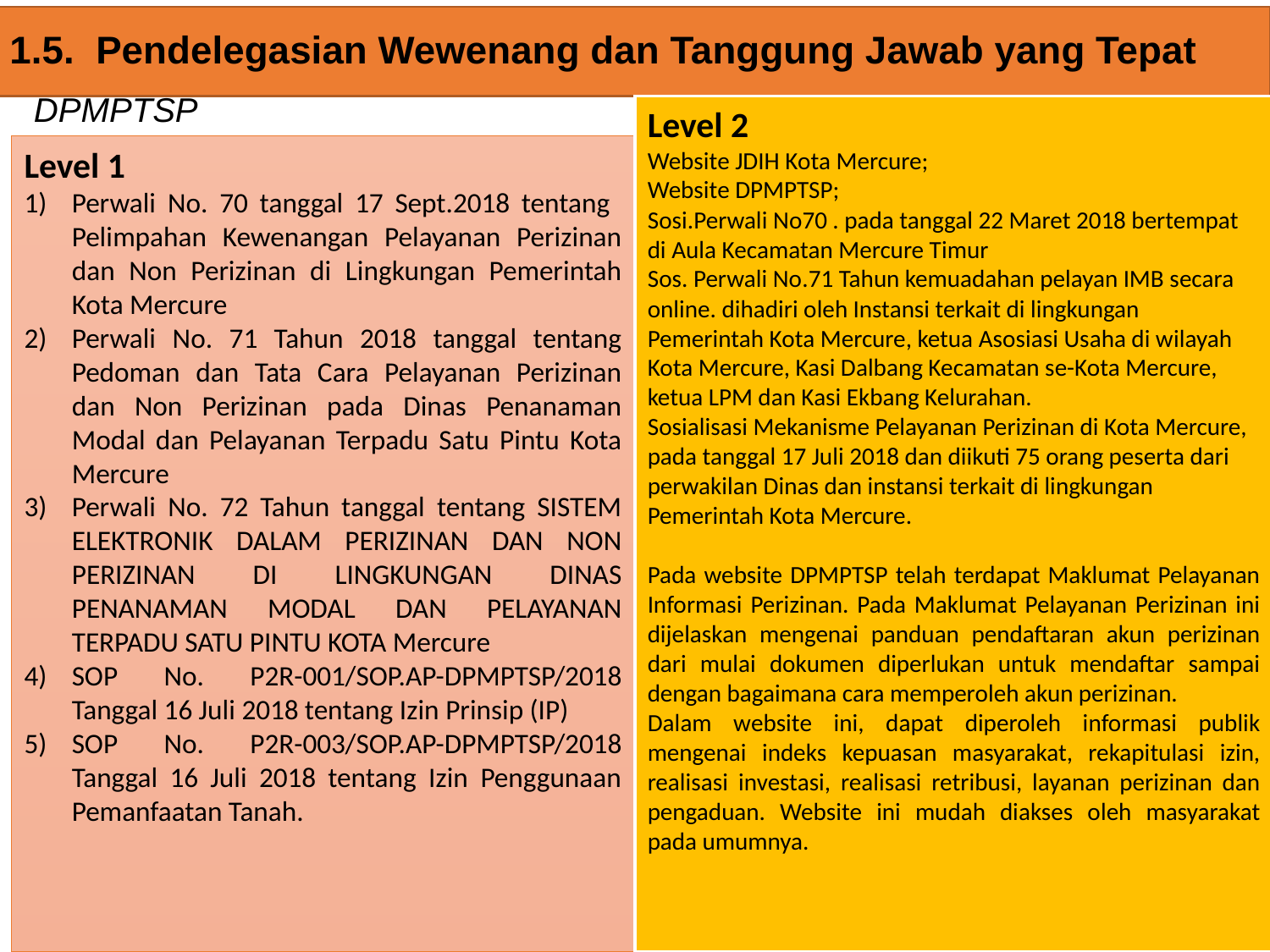

1.5.  Pendelegasian Wewenang dan Tanggung Jawab yang Tepat
# DPMPTSP
Level 2
Website JDIH Kota Mercure;
Website DPMPTSP;
Sosi.Perwali No70 . pada tanggal 22 Maret 2018 bertempat di Aula Kecamatan Mercure Timur
Sos. Perwali No.71 Tahun kemuadahan pelayan IMB secara online. dihadiri oleh Instansi terkait di lingkungan Pemerintah Kota Mercure, ketua Asosiasi Usaha di wilayah Kota Mercure, Kasi Dalbang Kecamatan se-Kota Mercure, ketua LPM dan Kasi Ekbang Kelurahan.
Sosialisasi Mekanisme Pelayanan Perizinan di Kota Mercure, pada tanggal 17 Juli 2018 dan diikuti 75 orang peserta dari perwakilan Dinas dan instansi terkait di lingkungan Pemerintah Kota Mercure.

Pada website DPMPTSP telah terdapat Maklumat Pelayanan Informasi Perizinan. Pada Maklumat Pelayanan Perizinan ini dijelaskan mengenai panduan pendaftaran akun perizinan dari mulai dokumen diperlukan untuk mendaftar sampai dengan bagaimana cara memperoleh akun perizinan.
Dalam website ini, dapat diperoleh informasi publik mengenai indeks kepuasan masyarakat, rekapitulasi izin, realisasi investasi, realisasi retribusi, layanan perizinan dan pengaduan. Website ini mudah diakses oleh masyarakat pada umumnya.

Level 1
Perwali No. 70 tanggal 17 Sept.2018 tentang  Pelimpahan Kewenangan Pelayanan Perizinan dan Non Perizinan di Lingkungan Pemerintah Kota Mercure
Perwali No. 71 Tahun 2018 tanggal tentang Pedoman dan Tata Cara Pelayanan Perizinan dan Non Perizinan pada Dinas Penanaman Modal dan Pelayanan Terpadu Satu Pintu Kota Mercure
Perwali No. 72 Tahun tanggal tentang SISTEM ELEKTRONIK DALAM PERIZINAN DAN NON PERIZINAN DI LINGKUNGAN DINAS PENANAMAN MODAL DAN PELAYANAN TERPADU SATU PINTU KOTA Mercure
SOP No. P2R-001/SOP.AP-DPMPTSP/2018 Tanggal 16 Juli 2018 tentang Izin Prinsip (IP)
SOP No. P2R-003/SOP.AP-DPMPTSP/2018 Tanggal 16 Juli 2018 tentang Izin Penggunaan Pemanfaatan Tanah.